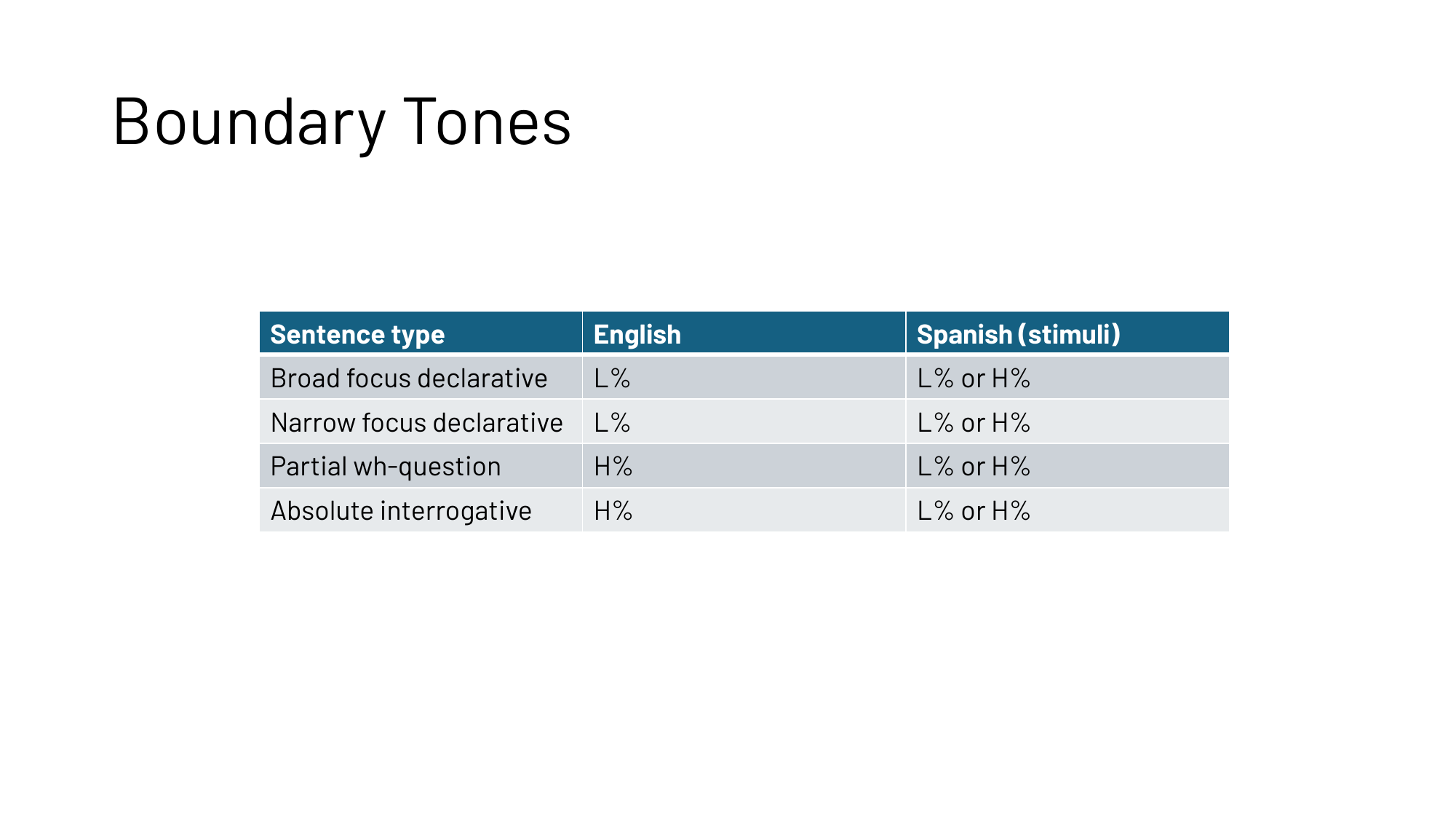

# Boundary Tones
| Sentence type | English | Spanish (stimuli) |
| --- | --- | --- |
| Broad focus declarative | L% | L% or H% |
| Narrow focus declarative | L% | L% or H% |
| Partial wh-question | H% | L% or H% |
| Absolute interrogative | H% | L% or H% |